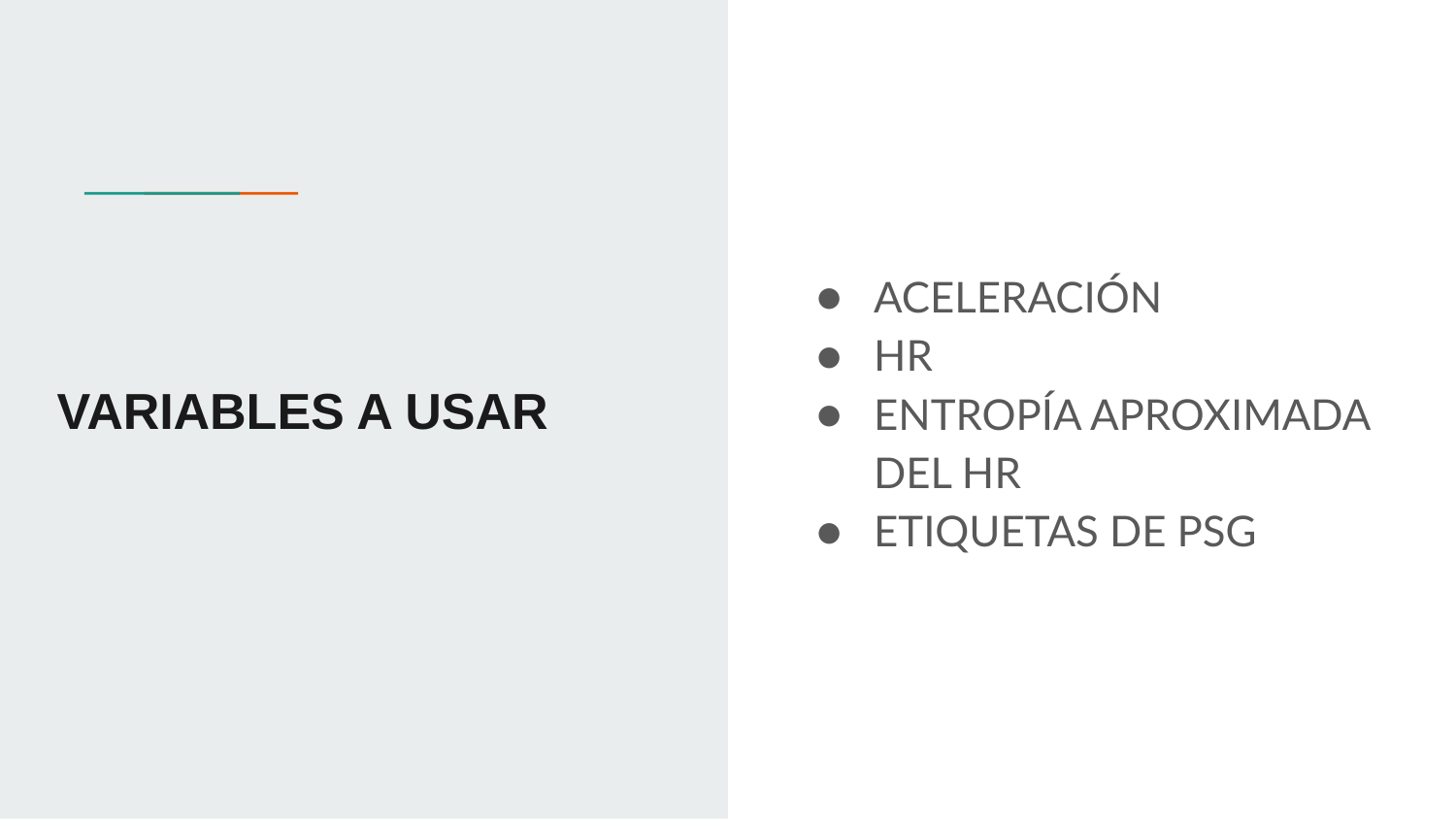

ACELERACIÓN
HR
ENTROPÍA APROXIMADA DEL HR
ETIQUETAS DE PSG
# VARIABLES A USAR